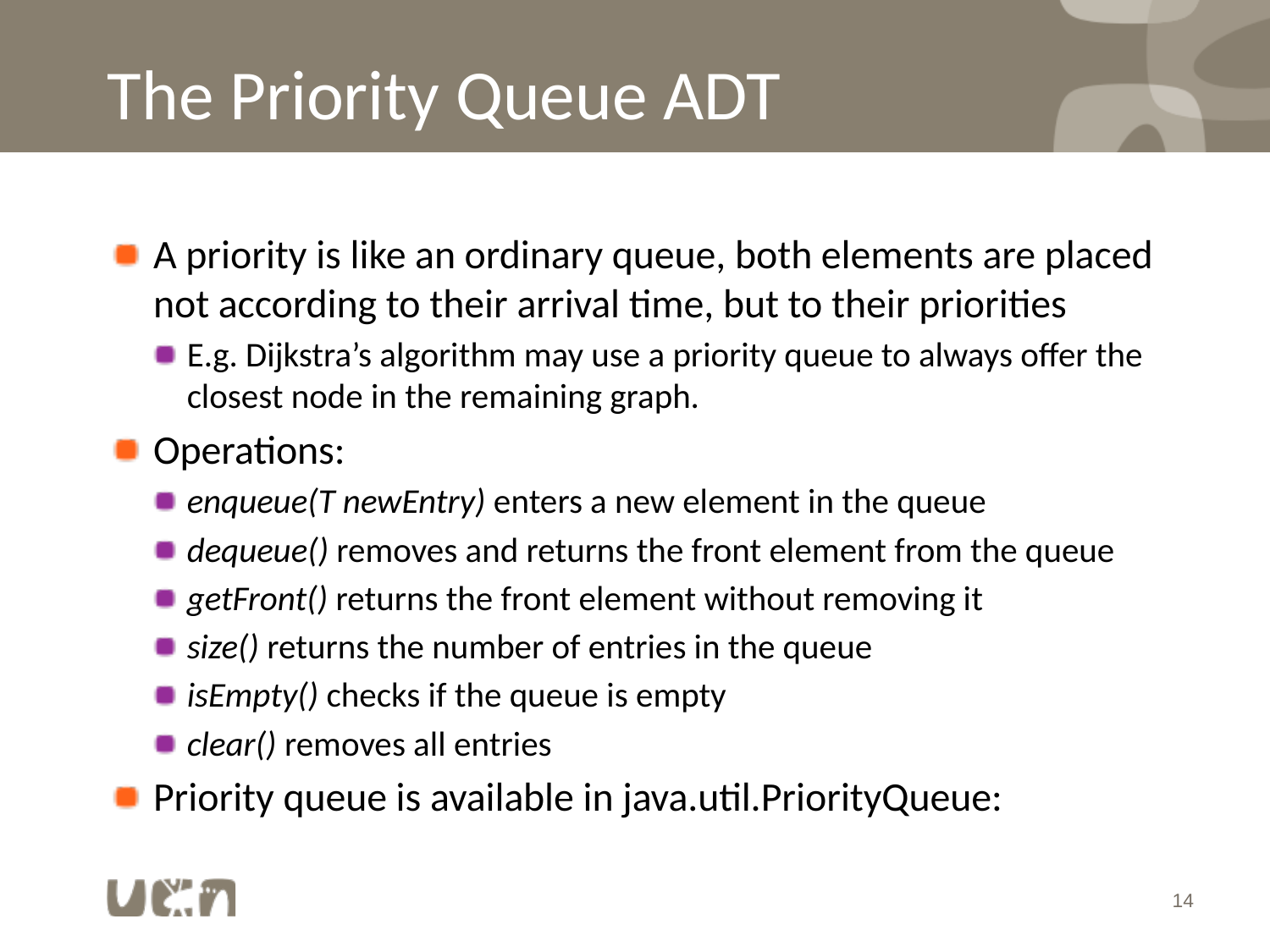

# The Priority Queue ADT
A priority is like an ordinary queue, both elements are placed not according to their arrival time, but to their priorities
E.g. Dijkstra’s algorithm may use a priority queue to always offer the closest node in the remaining graph.
Operations:
enqueue(T newEntry) enters a new element in the queue
dequeue() removes and returns the front element from the queue
getFront() returns the front element without removing it
size() returns the number of entries in the queue
isEmpty() checks if the queue is empty
clear() removes all entries
Priority queue is available in java.util.PriorityQueue:
14